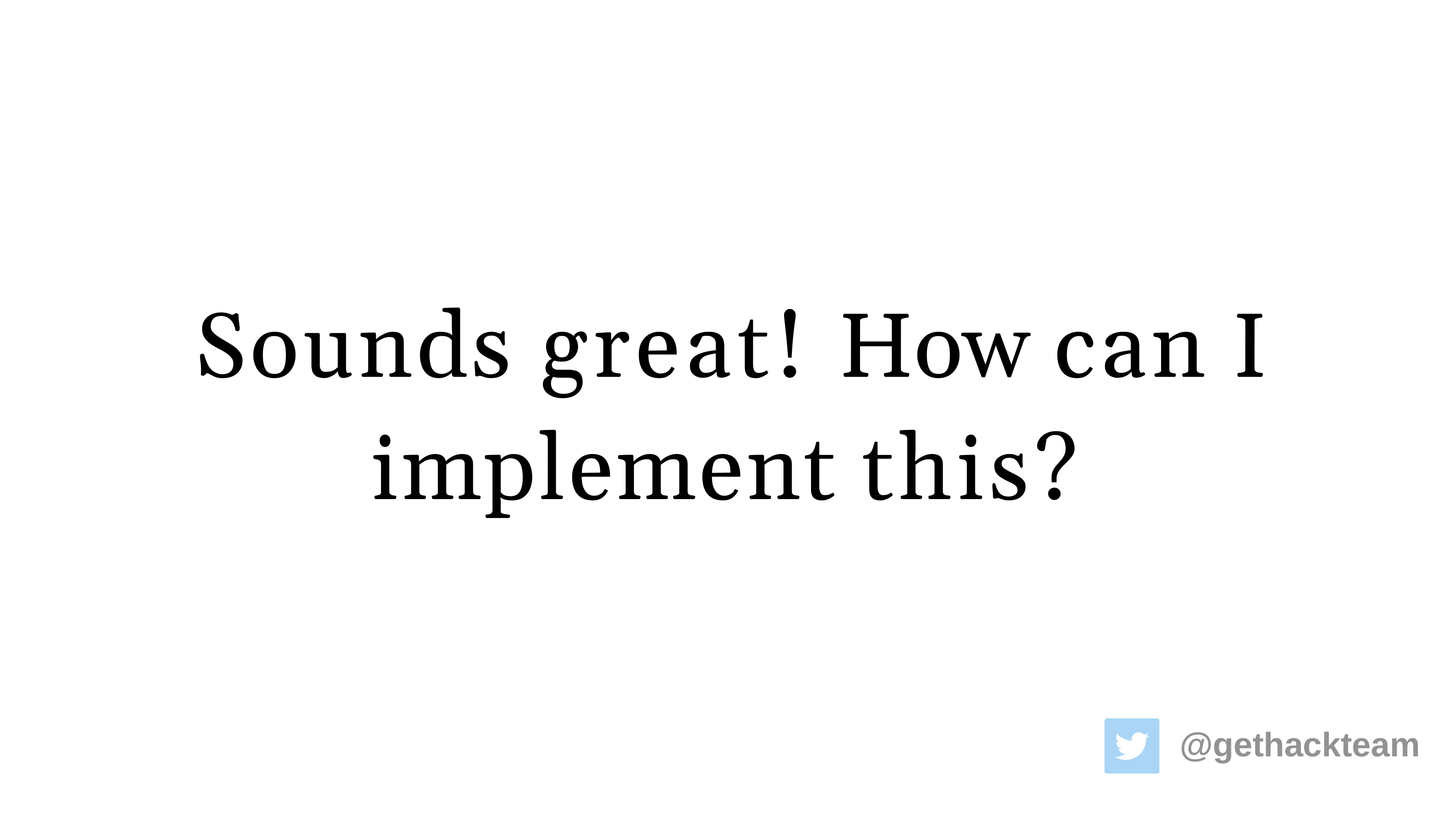

# Sounds great! How can I  implement this?

@gethackteam